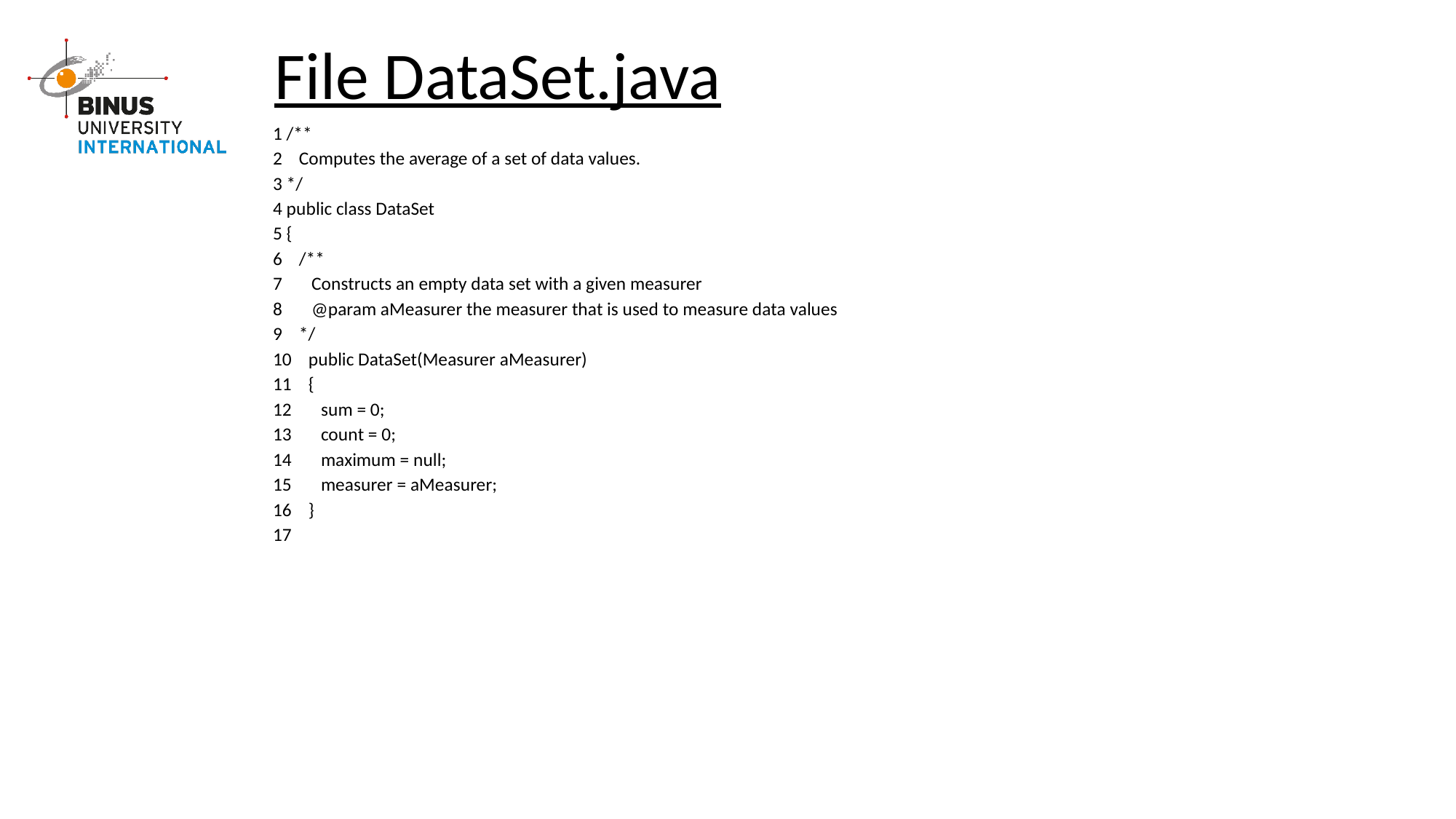

# File DataSet.java
1 /**
2    Computes the average of a set of data values.
3 */
4 public class DataSet
5 {
6    /**
7       Constructs an empty data set with a given measurer
8       @param aMeasurer the measurer that is used to measure data values
9    */
10    public DataSet(Measurer aMeasurer)
11    {
12       sum = 0;
13       count = 0;
14       maximum = null;
15       measurer = aMeasurer;
16    }
17